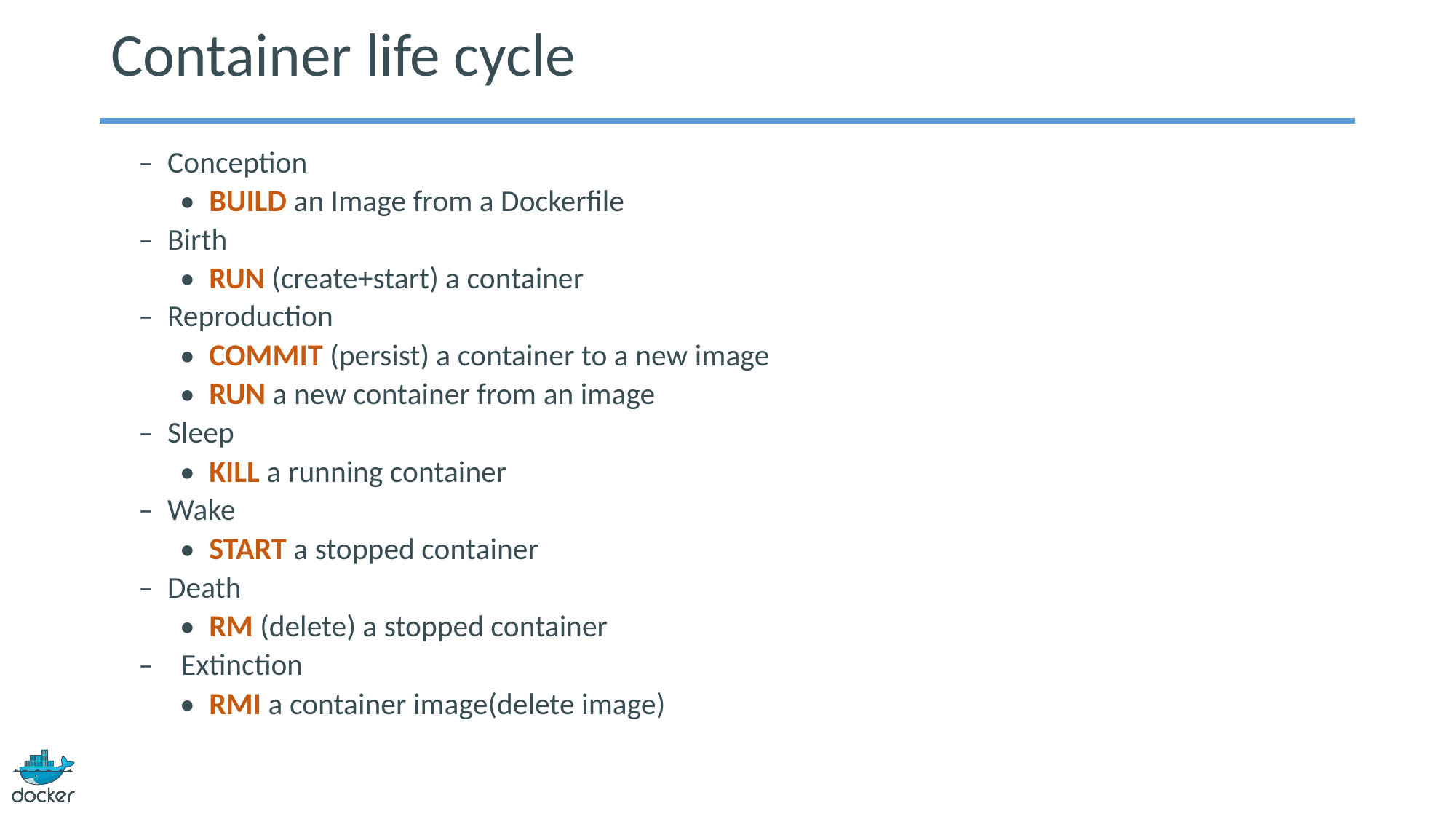

# Container life cycle
    –  Conception
          •  BUILD an Image from a Dockerfile
    –  Birth
          •  RUN (create+start) a container
    –  Reproduction
          •  COMMIT (persist) a container to a new image
          •  RUN a new container from an image
    –  Sleep
          •  KILL a running container
    –  Wake
          •  START a stopped container
    –  Death
          •  RM (delete) a stopped container
    –    Extinction
          •  RMI a container image(delete image)